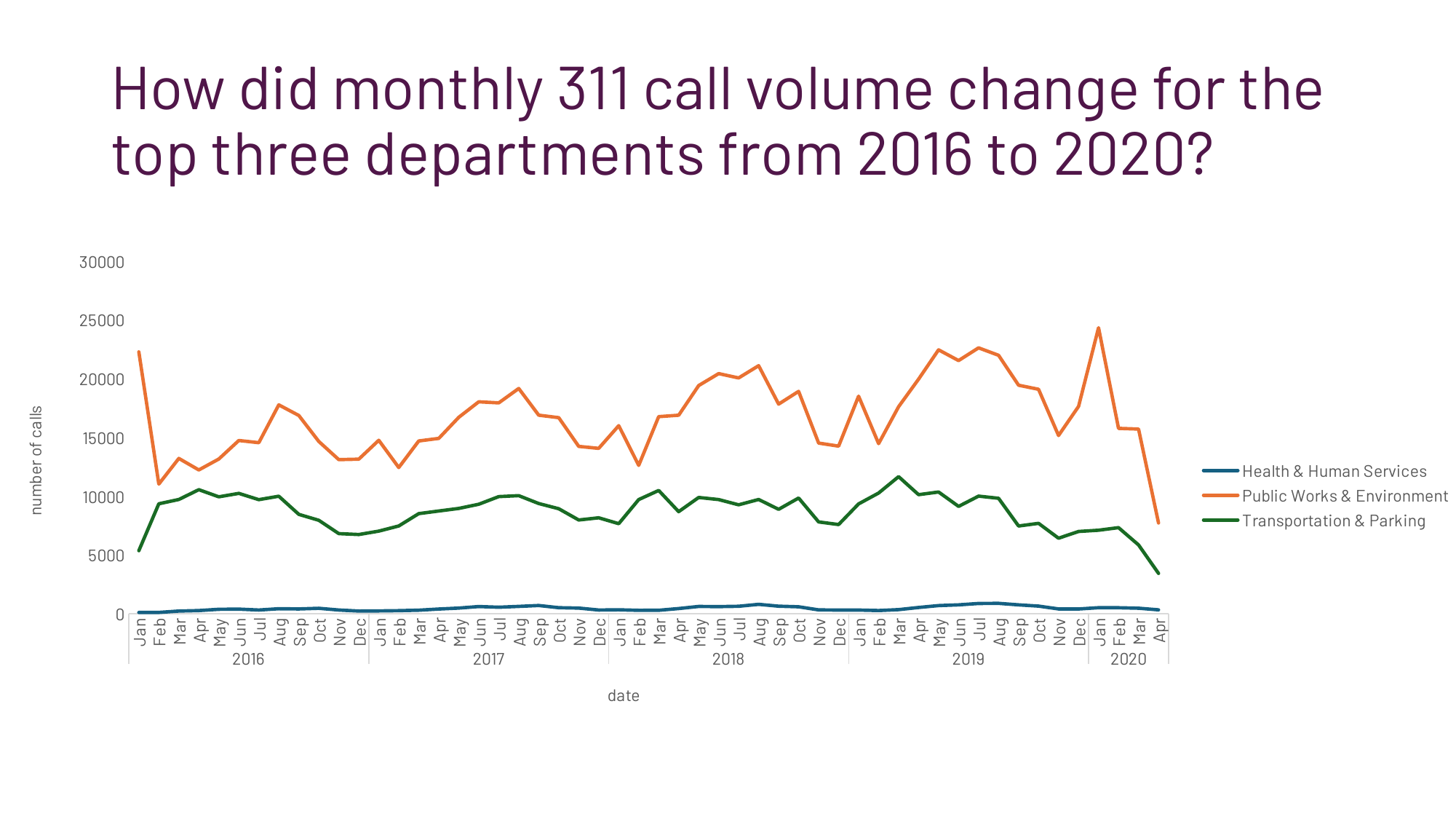

# How did monthly 311 call volume change for the top three departments from 2016 to 2020?

### Chart

| Category | Health & Human Services | Public Works & Environment | Transportation & Parking |
|---|---|---|---|
| Jan | 114.0 | 22284.0 | 5372.0 |
| Feb | 120.0 | 11041.0 | 9360.0 |
| Mar | 235.0 | 13222.0 | 9726.0 |
| Apr | 276.0 | 12242.0 | 10564.0 |
| May | 386.0 | 13171.0 | 9953.0 |
| Jun | 399.0 | 14746.0 | 10250.0 |
| Jul | 322.0 | 14560.0 | 9711.0 |
| Aug | 434.0 | 17780.0 | 10005.0 |
| Sep | 415.0 | 16875.0 | 8462.0 |
| Oct | 469.0 | 14668.0 | 7956.0 |
| Nov | 323.0 | 13122.0 | 6823.0 |
| Dec | 237.0 | 13161.0 | 6746.0 |
| Jan | 246.0 | 14766.0 | 7035.0 |
| Feb | 270.0 | 12448.0 | 7472.0 |
| Mar | 310.0 | 14708.0 | 8522.0 |
| Apr | 407.0 | 14928.0 | 8746.0 |
| May | 488.0 | 16720.0 | 8964.0 |
| Jun | 620.0 | 18038.0 | 9322.0 |
| Jul | 563.0 | 17949.0 | 9971.0 |
| Aug | 632.0 | 19172.0 | 10050.0 |
| Sep | 708.0 | 16900.0 | 9381.0 |
| Oct | 521.0 | 16688.0 | 8939.0 |
| Nov | 488.0 | 14248.0 | 7983.0 |
| Dec | 323.0 | 14080.0 | 8169.0 |
| Jan | 343.0 | 16010.0 | 7668.0 |
| Feb | 297.0 | 12630.0 | 9720.0 |
| Mar | 302.0 | 16776.0 | 10499.0 |
| Apr | 449.0 | 16899.0 | 8692.0 |
| May | 629.0 | 19422.0 | 9897.0 |
| Jun | 614.0 | 20440.0 | 9718.0 |
| Jul | 642.0 | 20070.0 | 9273.0 |
| Aug | 806.0 | 21112.0 | 9726.0 |
| Sep | 649.0 | 17840.0 | 8887.0 |
| Oct | 599.0 | 18927.0 | 9850.0 |
| Nov | 335.0 | 14527.0 | 7818.0 |
| Dec | 319.0 | 14267.0 | 7594.0 |
| Jan | 320.0 | 18518.0 | 9350.0 |
| Feb | 279.0 | 14482.0 | 10279.0 |
| Mar | 355.0 | 17624.0 | 11672.0 |
| Apr | 541.0 | 19966.0 | 10138.0 |
| May | 700.0 | 22460.0 | 10366.0 |
| Jun | 763.0 | 21548.0 | 9136.0 |
| Jul | 878.0 | 22629.0 | 10013.0 |
| Aug | 892.0 | 21995.0 | 9828.0 |
| Sep | 763.0 | 19452.0 | 7471.0 |
| Oct | 658.0 | 19102.0 | 7695.0 |
| Nov | 416.0 | 15172.0 | 6433.0 |
| Dec | 412.0 | 17648.0 | 7004.0 |
| Jan | 520.0 | 24342.0 | 7112.0 |
| Feb | 516.0 | 15780.0 | 7331.0 |
| Mar | 477.0 | 15721.0 | 5859.0 |
| Apr | 339.0 | 7730.0 | 3438.0 |